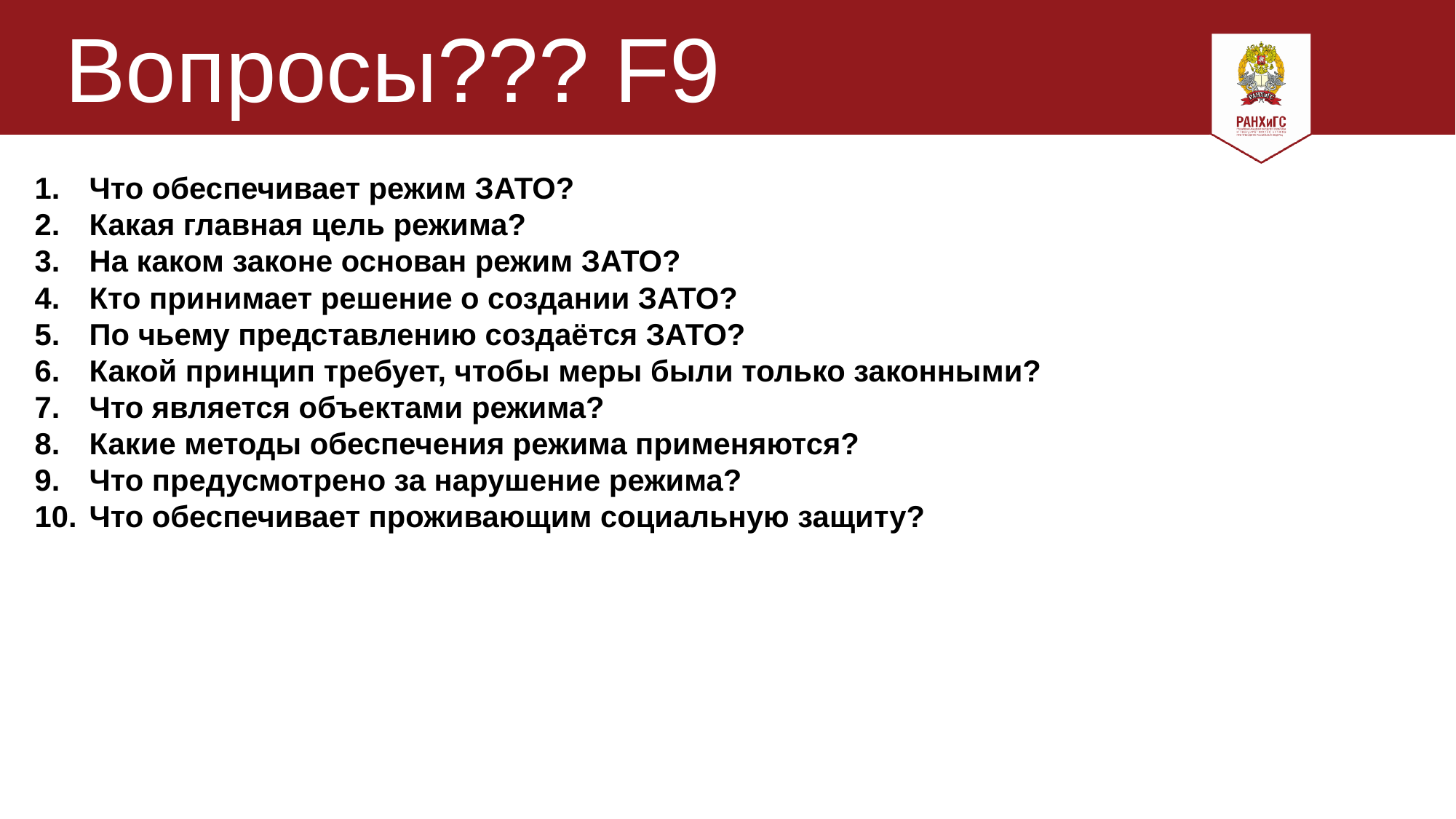

# Вопросы??? F9
Что обеспечивает режим ЗАТО?
Какая главная цель режима?
На каком законе основан режим ЗАТО?
Кто принимает решение о создании ЗАТО?
По чьему представлению создаётся ЗАТО?
Какой принцип требует, чтобы меры были только законными?
Что является объектами режима?
Какие методы обеспечения режима применяются?
Что предусмотрено за нарушение режима?
Что обеспечивает проживающим социальную защиту?